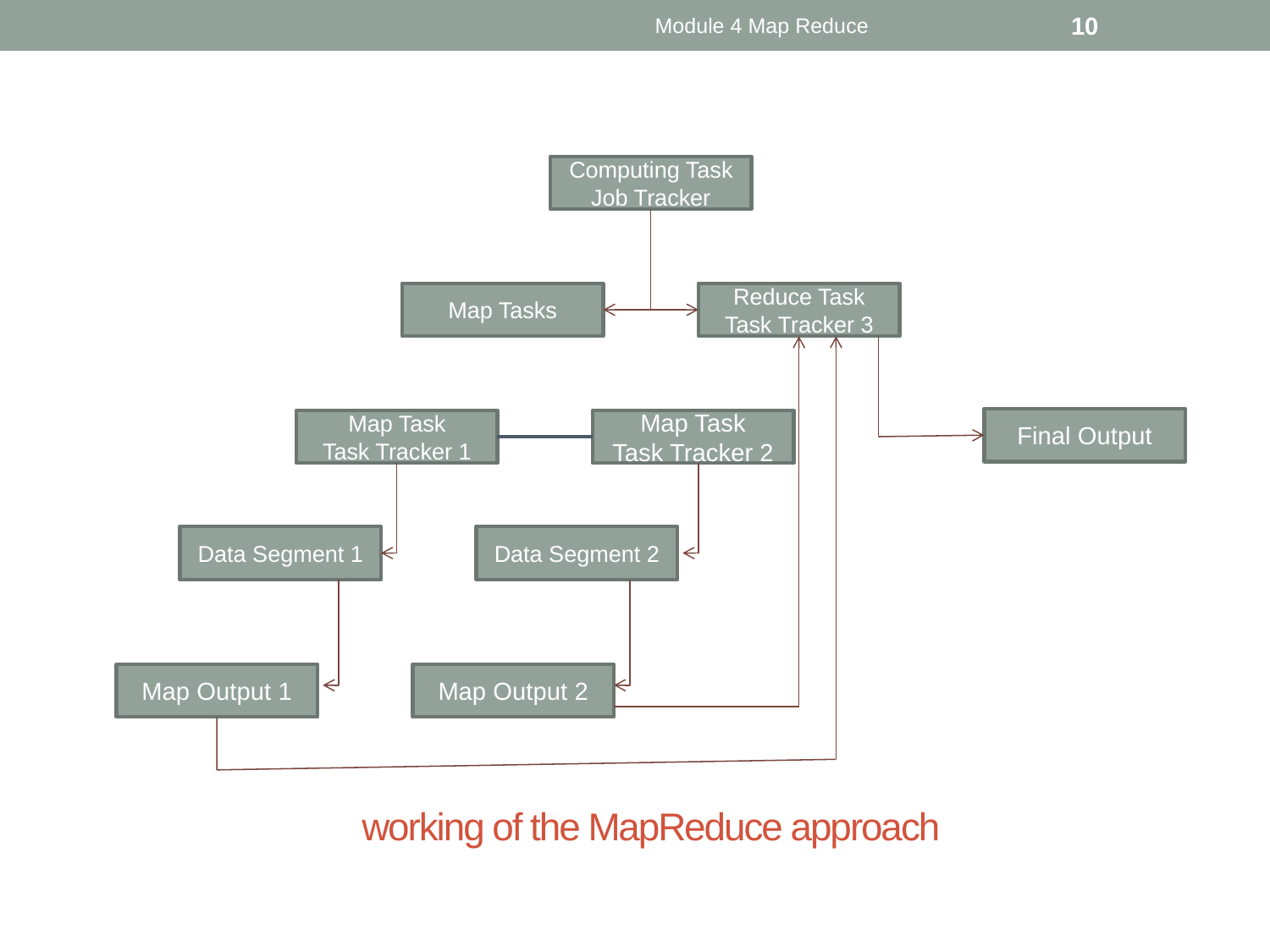

Module 4 Map Reduce
10
Computing Task
Job Tracker
Map Tasks
Reduce Task
Task Tracker 3
Final Output
Map Task
Task Tracker 1
Map Task
Task Tracker 2
Data Segment 1
Data Segment 2
Map Output 1
Map Output 2
# working of the MapReduce approach